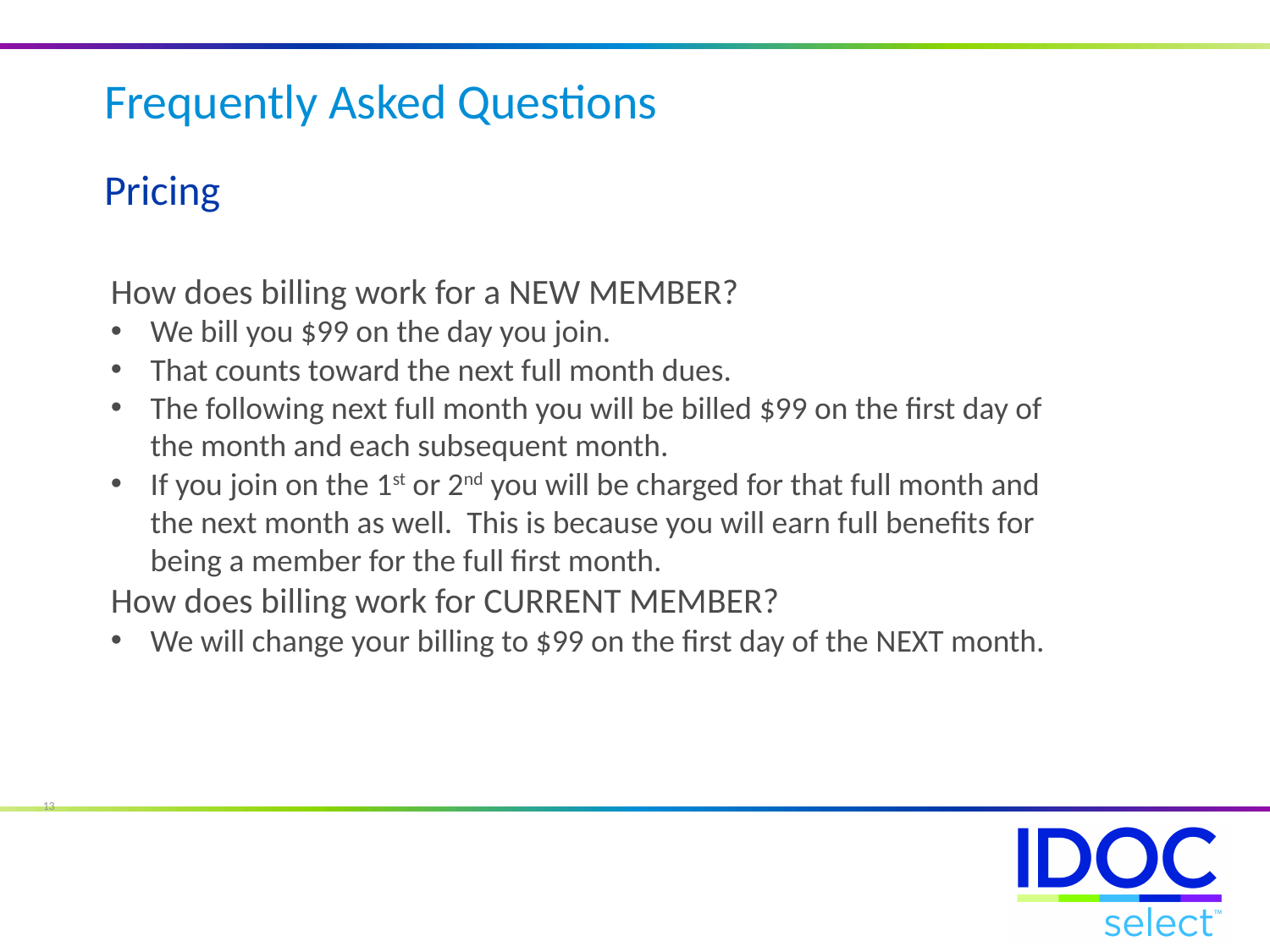

Frequently Asked Questions
Pricing
How does billing work for a NEW MEMBER?
We bill you $99 on the day you join.
That counts toward the next full month dues.
The following next full month you will be billed $99 on the first day of the month and each subsequent month.
If you join on the 1st or 2nd you will be charged for that full month and the next month as well.  This is because you will earn full benefits for being a member for the full first month.
How does billing work for CURRENT MEMBER?
We will change your billing to $99 on the first day of the NEXT month.

13